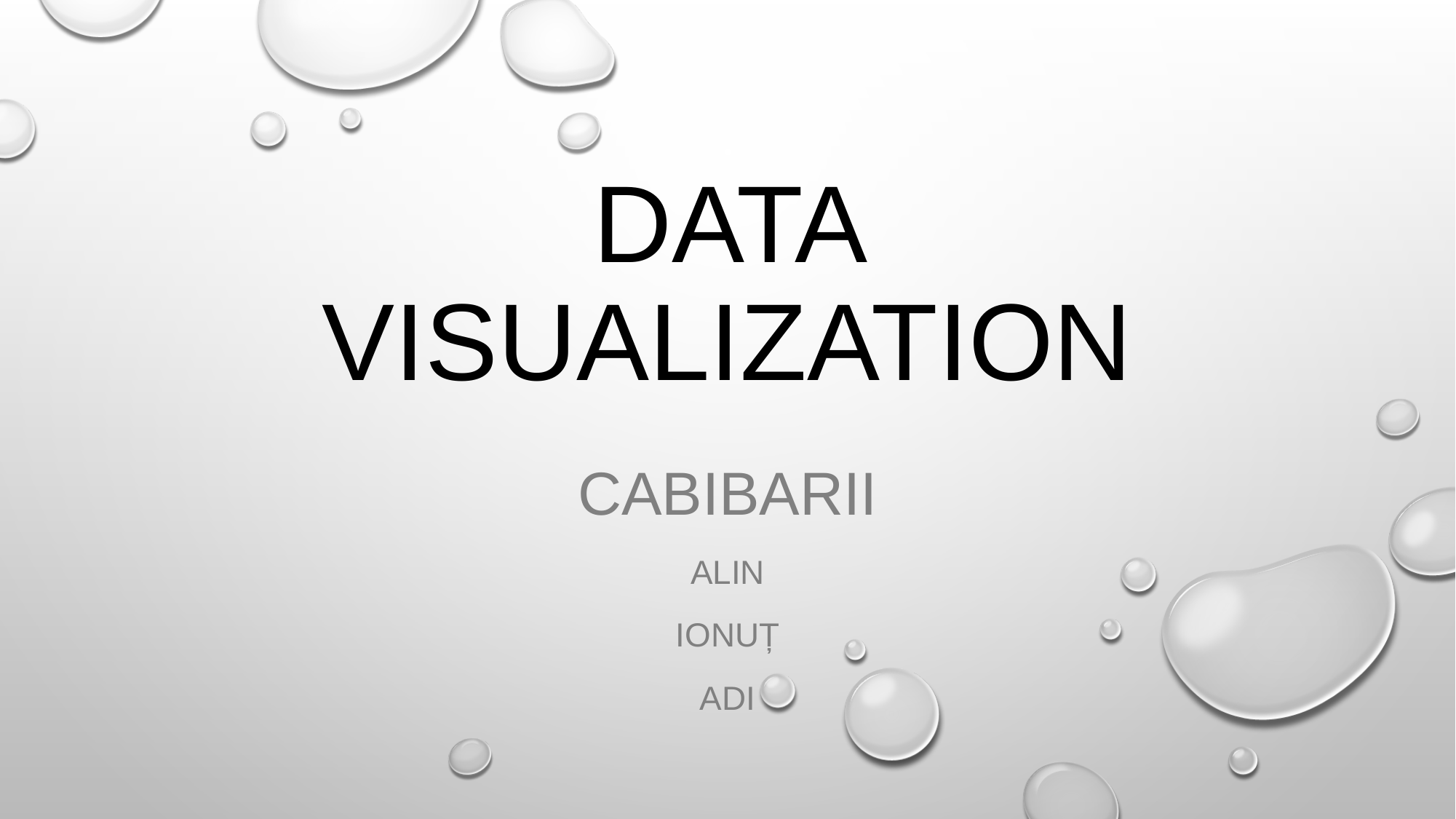

# Data Visualization
CABIBARII
Alin
Ionuț
ADI